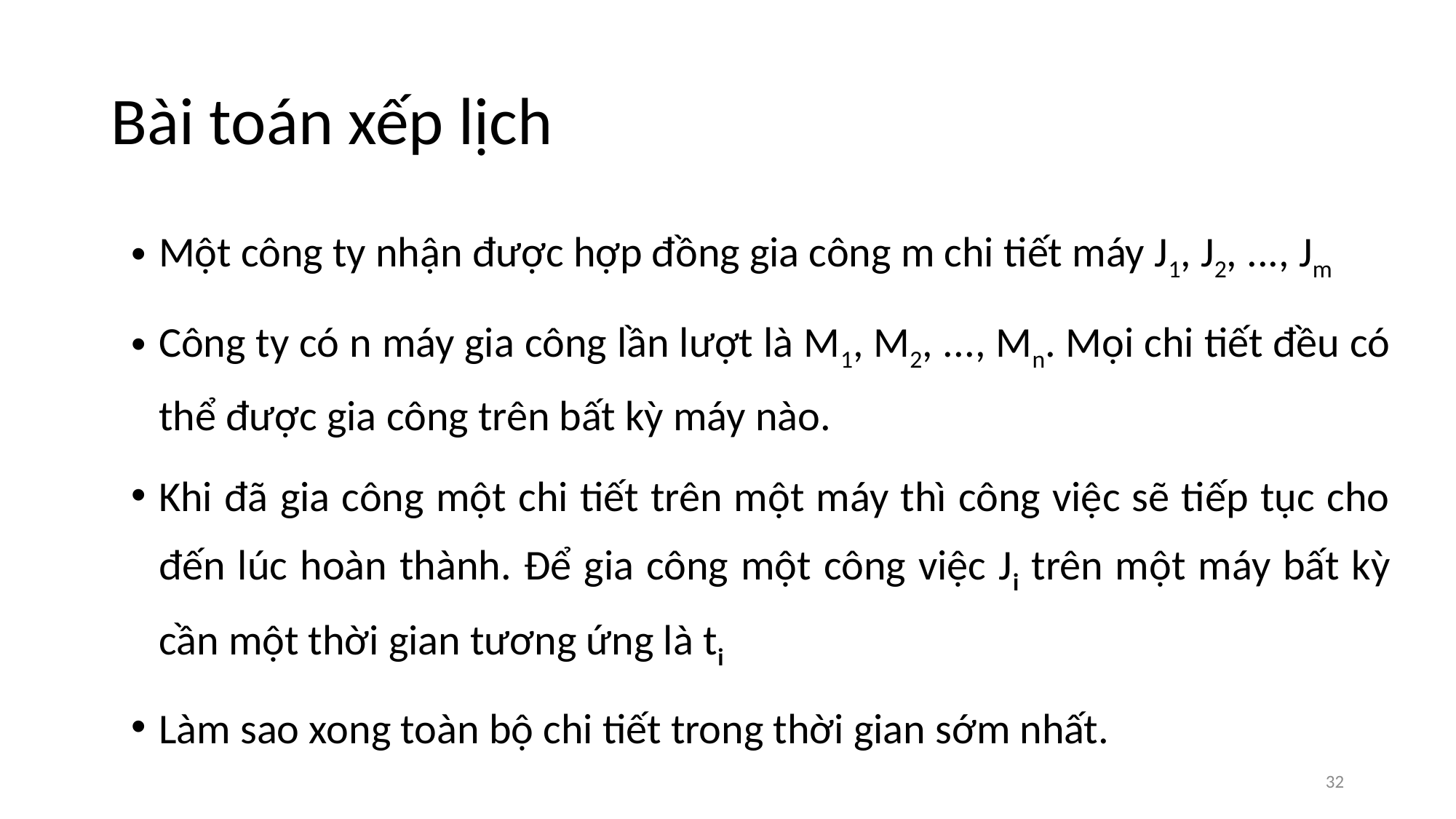

# Bài toán xếp lịch
Một công ty nhận được hợp đồng gia công m chi tiết máy J1, J2, ..., Jm
Công ty có n máy gia công lần lượt là M1, M2, ..., Mn. Mọi chi tiết đều có thể được gia công trên bất kỳ máy nào.
Khi đã gia công một chi tiết trên một máy thì công việc sẽ tiếp tục cho đến lúc hoàn thành. Ðể gia công một công việc Ji trên một máy bất kỳ cần một thời gian tương ứng là ti
Làm sao xong toàn bộ chi tiết trong thời gian sớm nhất.
32